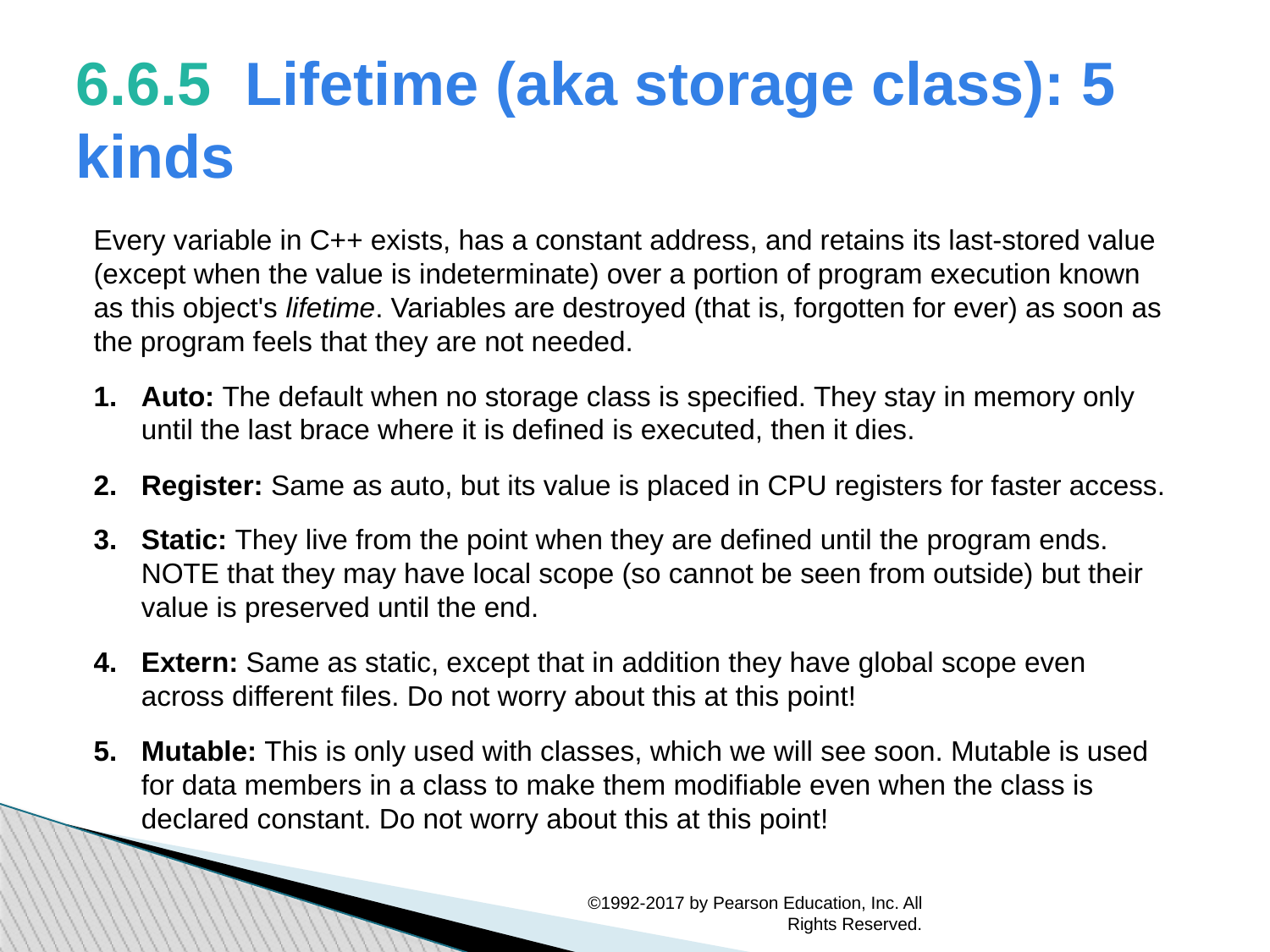

6.6.5  Lifetime (aka storage class): 5 kinds
Every variable in C++ exists, has a constant address, and retains its last-stored value (except when the value is indeterminate) over a portion of program execution known as this object's lifetime. Variables are destroyed (that is, forgotten for ever) as soon as the program feels that they are not needed.
Auto: The default when no storage class is specified. They stay in memory only until the last brace where it is defined is executed, then it dies.
Register: Same as auto, but its value is placed in CPU registers for faster access.
Static: They live from the point when they are defined until the program ends. NOTE that they may have local scope (so cannot be seen from outside) but their value is preserved until the end.
Extern: Same as static, except that in addition they have global scope even across different files. Do not worry about this at this point!
Mutable: This is only used with classes, which we will see soon. Mutable is used for data members in a class to make them modifiable even when the class is declared constant. Do not worry about this at this point!
©1992-2017 by Pearson Education, Inc. All Rights Reserved.